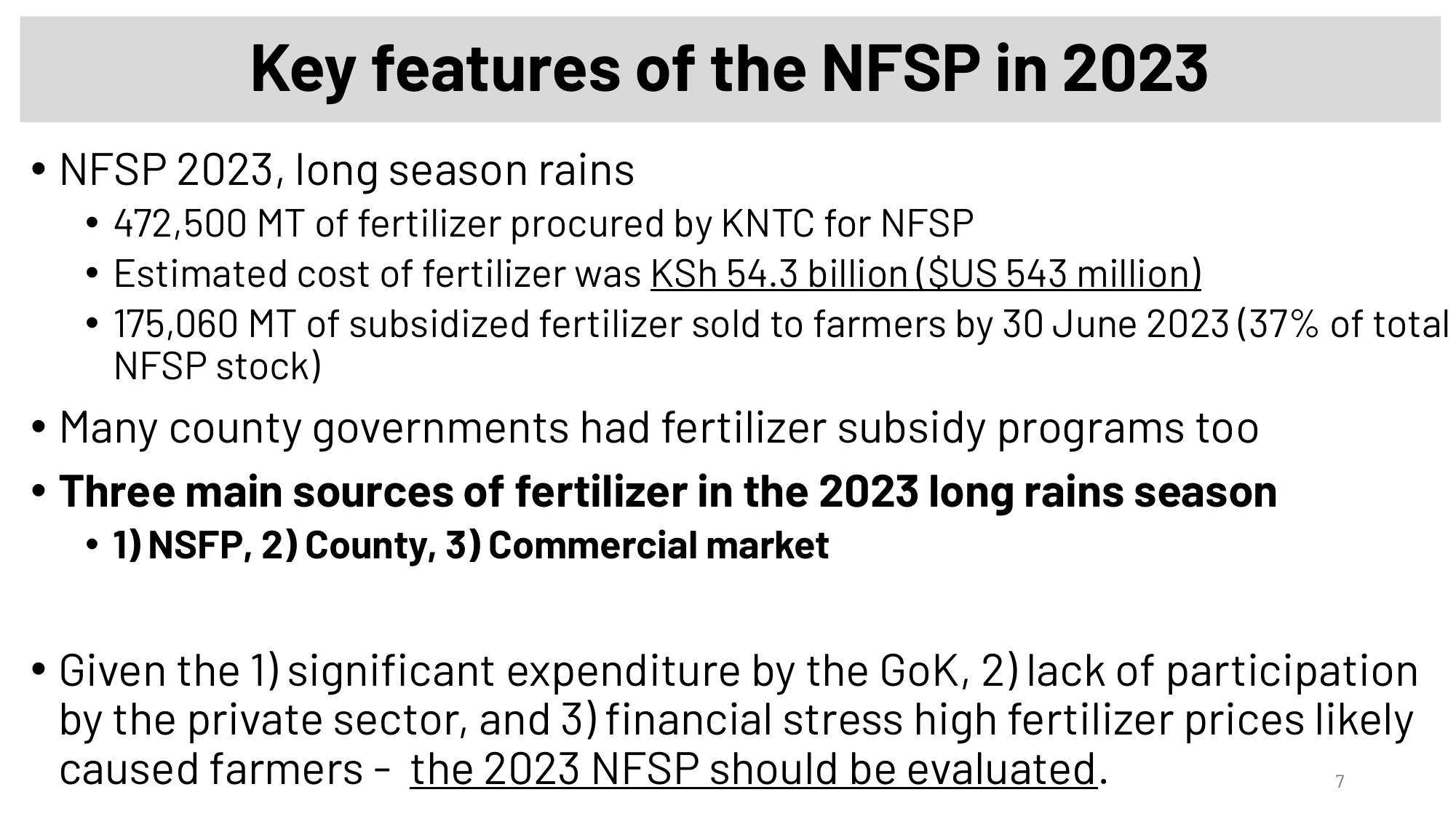

# Key features of the NFSP in 2023
NFSP 2023, long season rains
472,500 MT of fertilizer procured by KNTC for NFSP
Estimated cost of fertilizer was KSh 54.3 billion ($US 543 million)
175,060 MT of subsidized fertilizer sold to farmers by 30 June 2023 (37% of total NFSP stock)
Many county governments had fertilizer subsidy programs too
Three main sources of fertilizer in the 2023 long rains season
1) NSFP, 2) County, 3) Commercial market

Given the 1) significant expenditure by the GoK, 2) lack of participation by the private sector, and 3) financial stress high fertilizer prices likely caused farmers -  the 2023 NFSP should be evaluated.
7